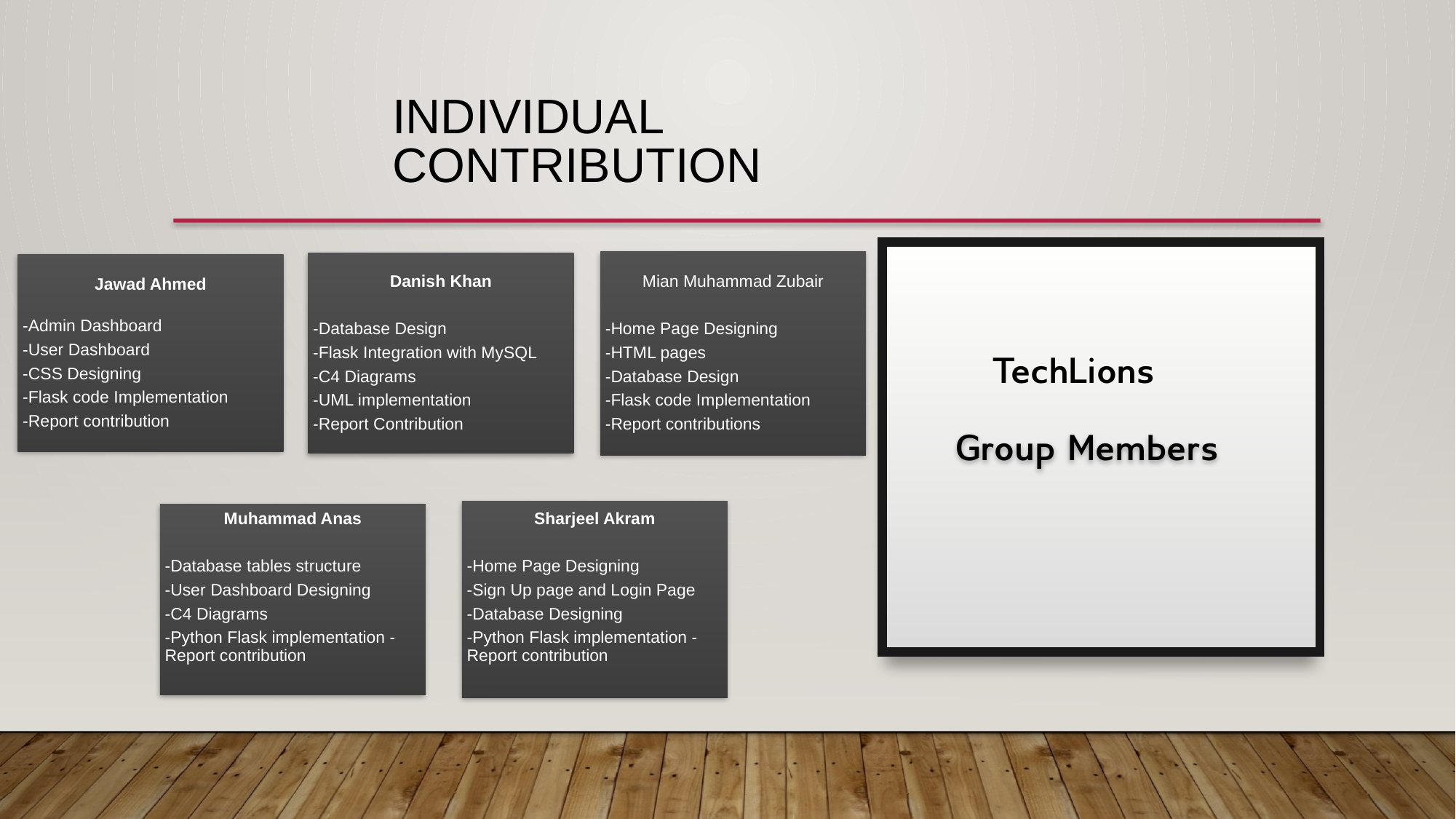

Individual contribution
Jawad Ahmed
-Admin Dashboard
-User Dashboard
-CSS Designing
-Flask code Implementation
-Report contribution
Danish Khan

-Database Design
-Flask Integration with MySQL
-C4 Diagrams
-UML implementation
-Report Contribution
Mian Muhammad Zubair

-Home Page Designing
-HTML pages
-Database Design
-Flask code Implementation
-Report contributions
Muhammad Anas

-Database tables structure
-User Dashboard Designing
-C4 Diagrams
-Python Flask implementation -Report contribution

Sharjeel Akram

-Home Page Designing
-Sign Up page and Login Page
-Database Designing
-Python Flask implementation -Report contribution

TechLions
Group Members